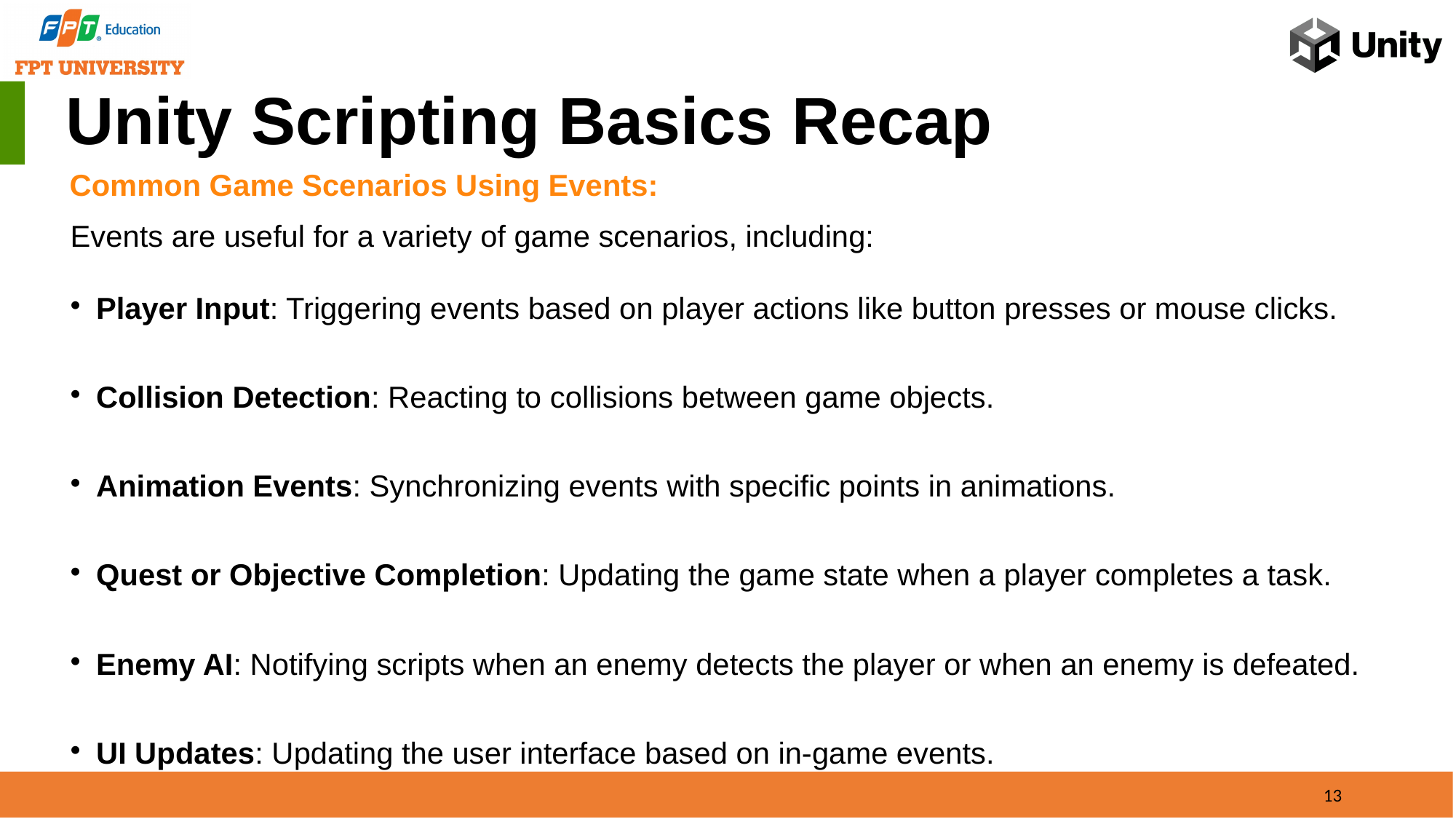

Unity Scripting Basics Recap
Common Game Scenarios Using Events:
Events are useful for a variety of game scenarios, including:
Player Input: Triggering events based on player actions like button presses or mouse clicks.
Collision Detection: Reacting to collisions between game objects.
Animation Events: Synchronizing events with specific points in animations.
Quest or Objective Completion: Updating the game state when a player completes a task.
Enemy AI: Notifying scripts when an enemy detects the player or when an enemy is defeated.
UI Updates: Updating the user interface based on in-game events.
13